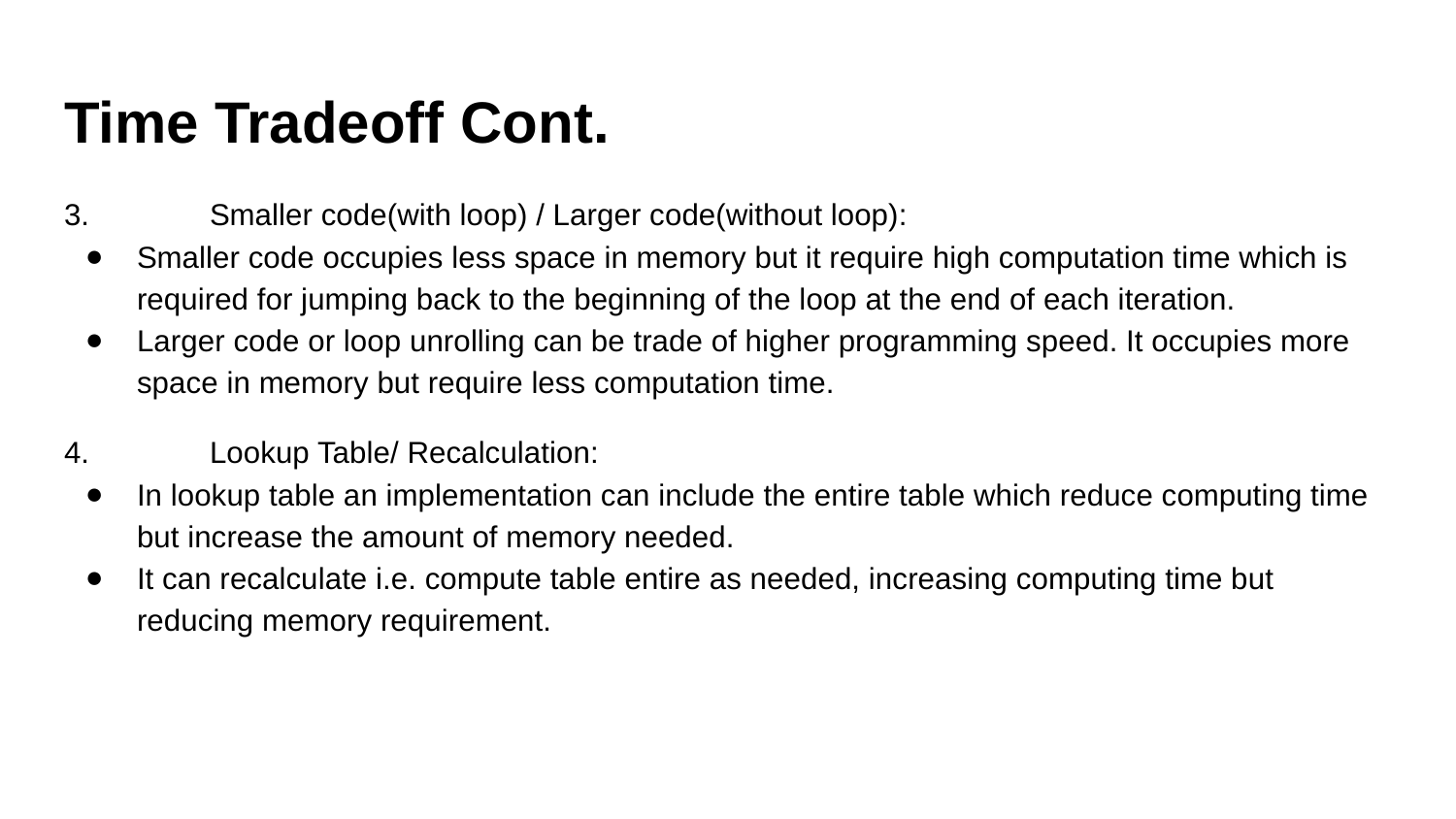

# Time Tradeoff Cont.
3.	Smaller code(with loop) / Larger code(without loop):
Smaller code occupies less space in memory but it require high computation time which is required for jumping back to the beginning of the loop at the end of each iteration.
Larger code or loop unrolling can be trade of higher programming speed. It occupies more space in memory but require less computation time.

4. 	Lookup Table/ Recalculation:
In lookup table an implementation can include the entire table which reduce computing time but increase the amount of memory needed.
It can recalculate i.e. compute table entire as needed, increasing computing time but reducing memory requirement.